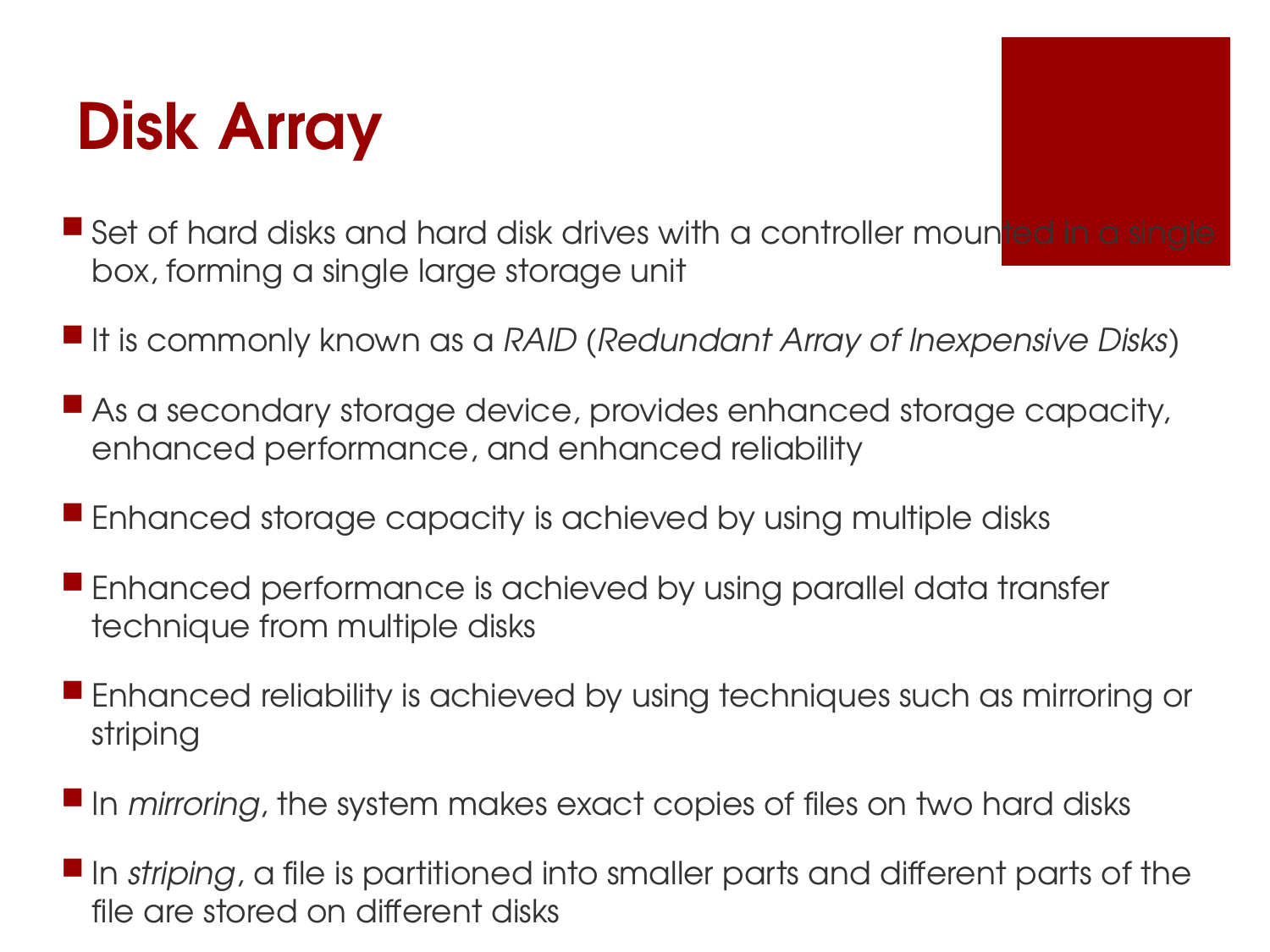

# Disk Array
Set of hard disks and hard disk drives with a controller mounted in a single box, forming a single large storage unit
It is commonly known as a RAID (Redundant Array of Inexpensive Disks)
As a secondary storage device, provides enhanced storage capacity, enhanced performance, and enhanced reliability
Enhanced storage capacity is achieved by using multiple disks
Enhanced performance is achieved by using parallel data transfer technique from multiple disks
Enhanced reliability is achieved by using techniques such as mirroring or striping
In mirroring, the system makes exact copies of files on two hard disks
In striping, a file is partitioned into smaller parts and different parts of the file are stored on different disks